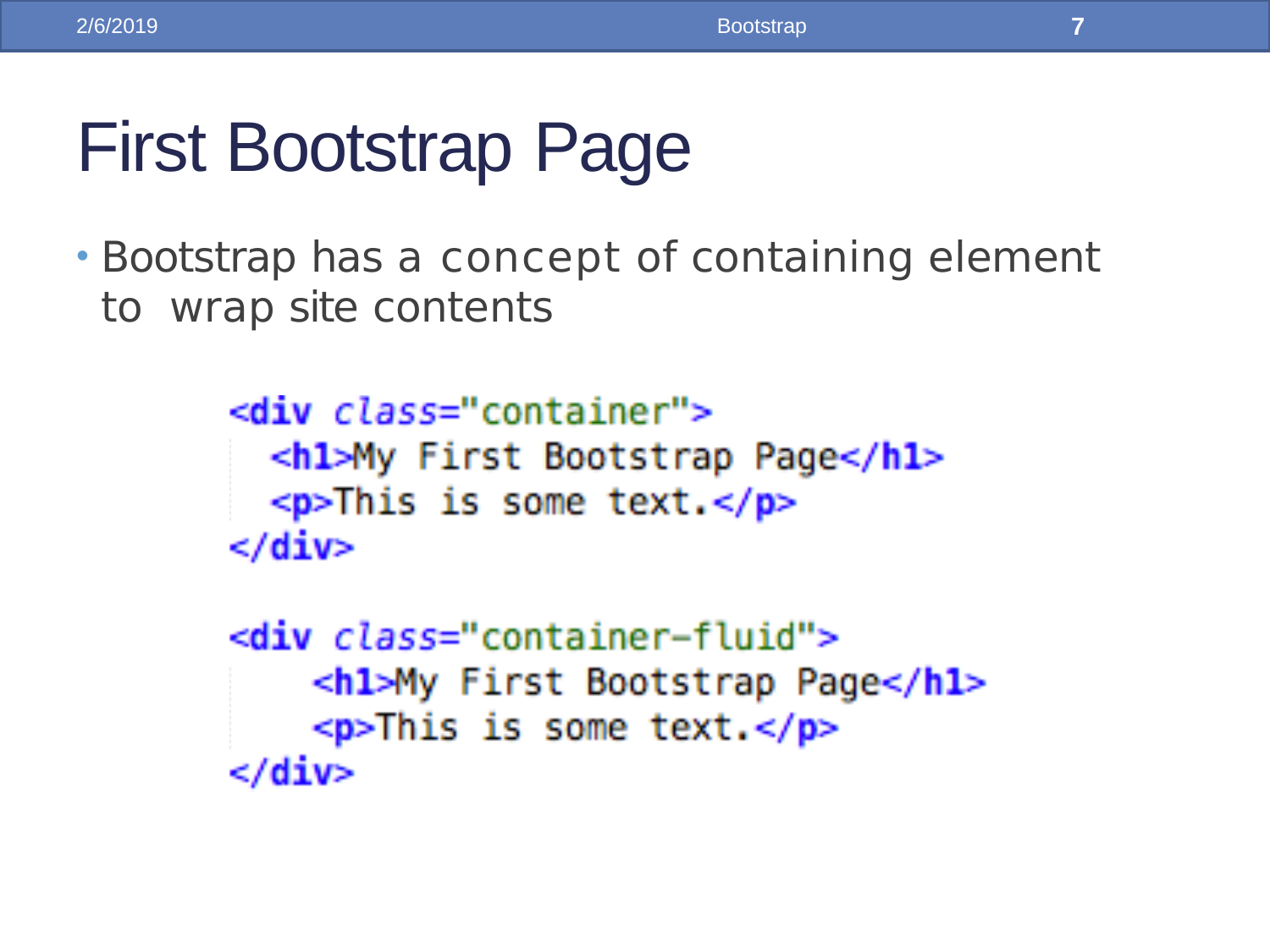

7
2/6/2019
Bootstrap
First Bootstrap Page
Bootstrap has a concept of containing element to  wrap site contents